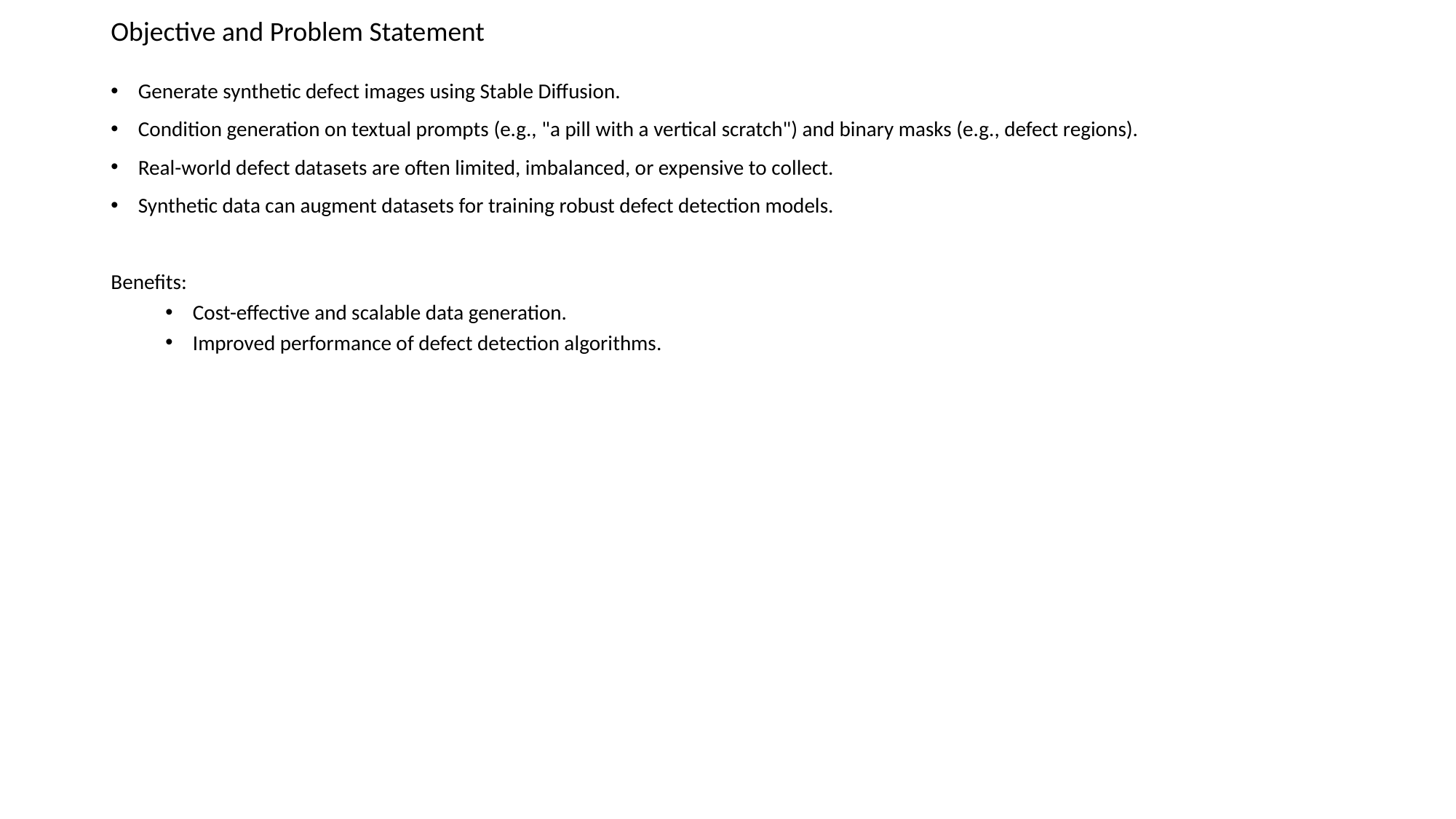

# Objective and Problem Statement
Generate synthetic defect images using Stable Diffusion.
Condition generation on textual prompts (e.g., "a pill with a vertical scratch") and binary masks (e.g., defect regions).
Real-world defect datasets are often limited, imbalanced, or expensive to collect.
Synthetic data can augment datasets for training robust defect detection models.

Benefits:
Cost-effective and scalable data generation.
Improved performance of defect detection algorithms.